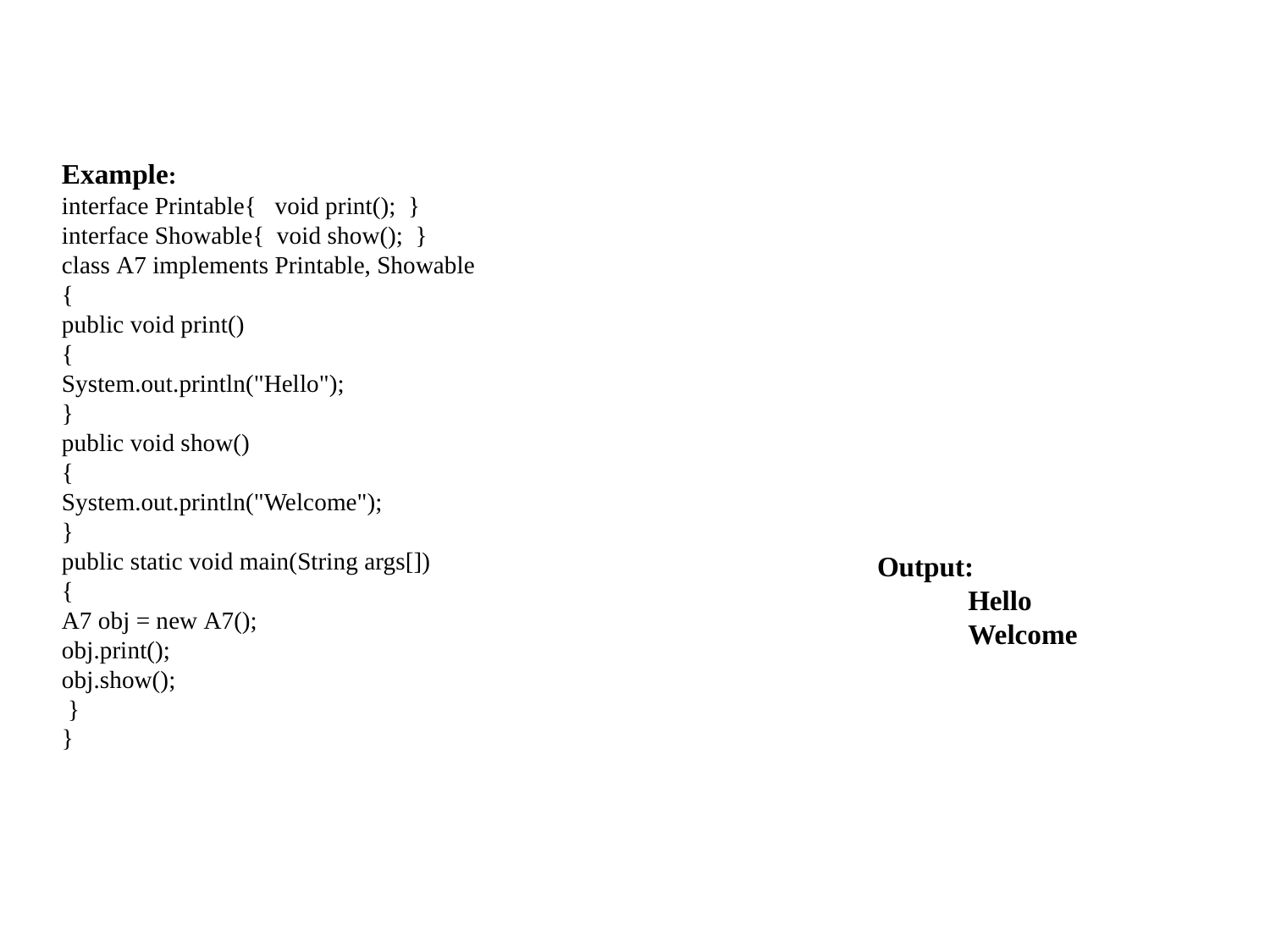

Example:
interface Printable{   void print();  }
interface Showable{  void show();  }
class A7 implements Printable, Showable
{
public void print()
{
System.out.println("Hello");
}
public void show()
{
System.out.println("Welcome");
}
public static void main(String args[])
{
A7 obj = new A7();
obj.print();
obj.show();
 }
}

Output:
             Hello
             Welcome